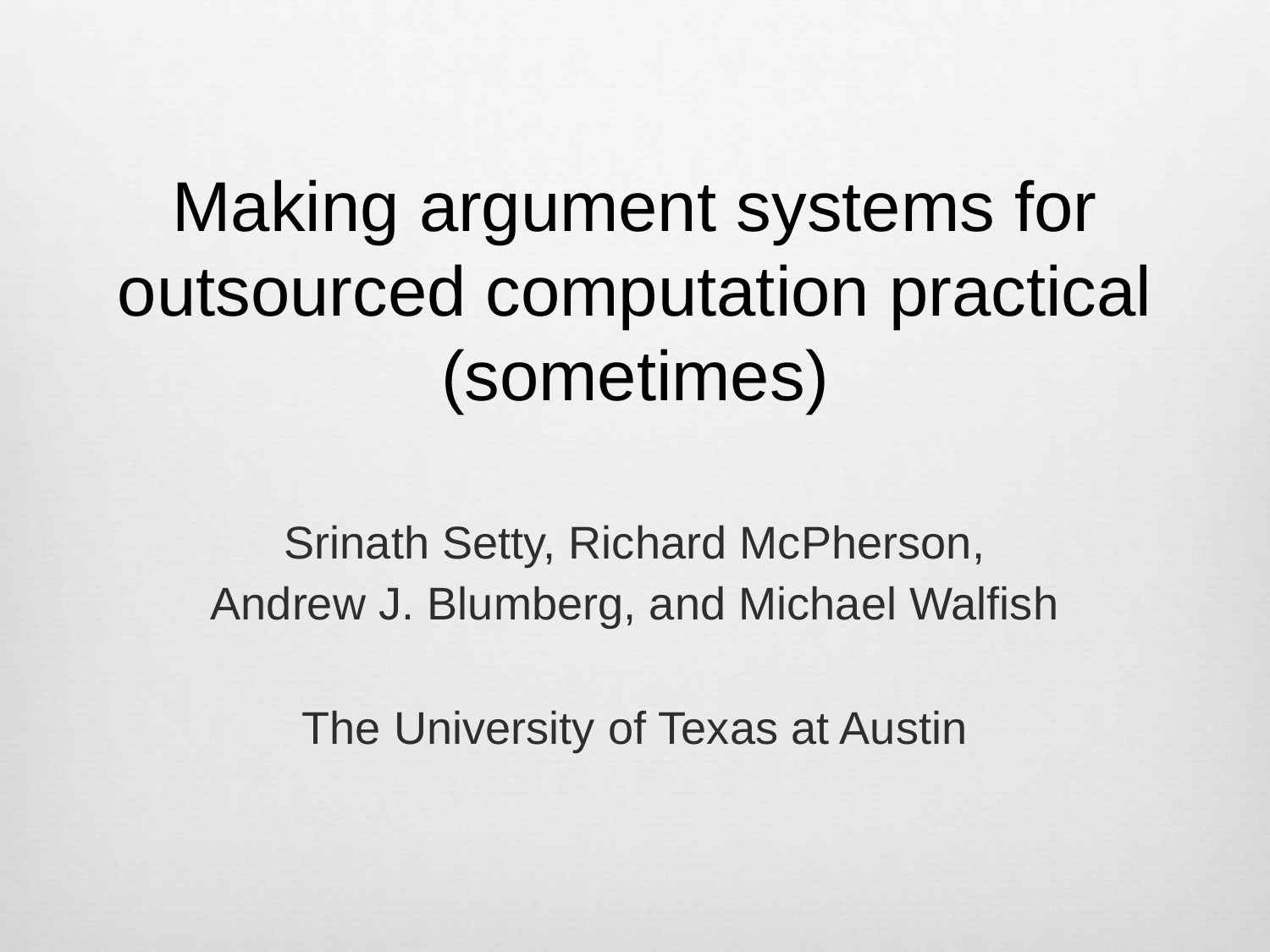

# Making argument systems for outsourced computation practical (sometimes)
Srinath Setty, Richard McPherson,
Andrew J. Blumberg, and Michael Walfish

The University of Texas at Austin